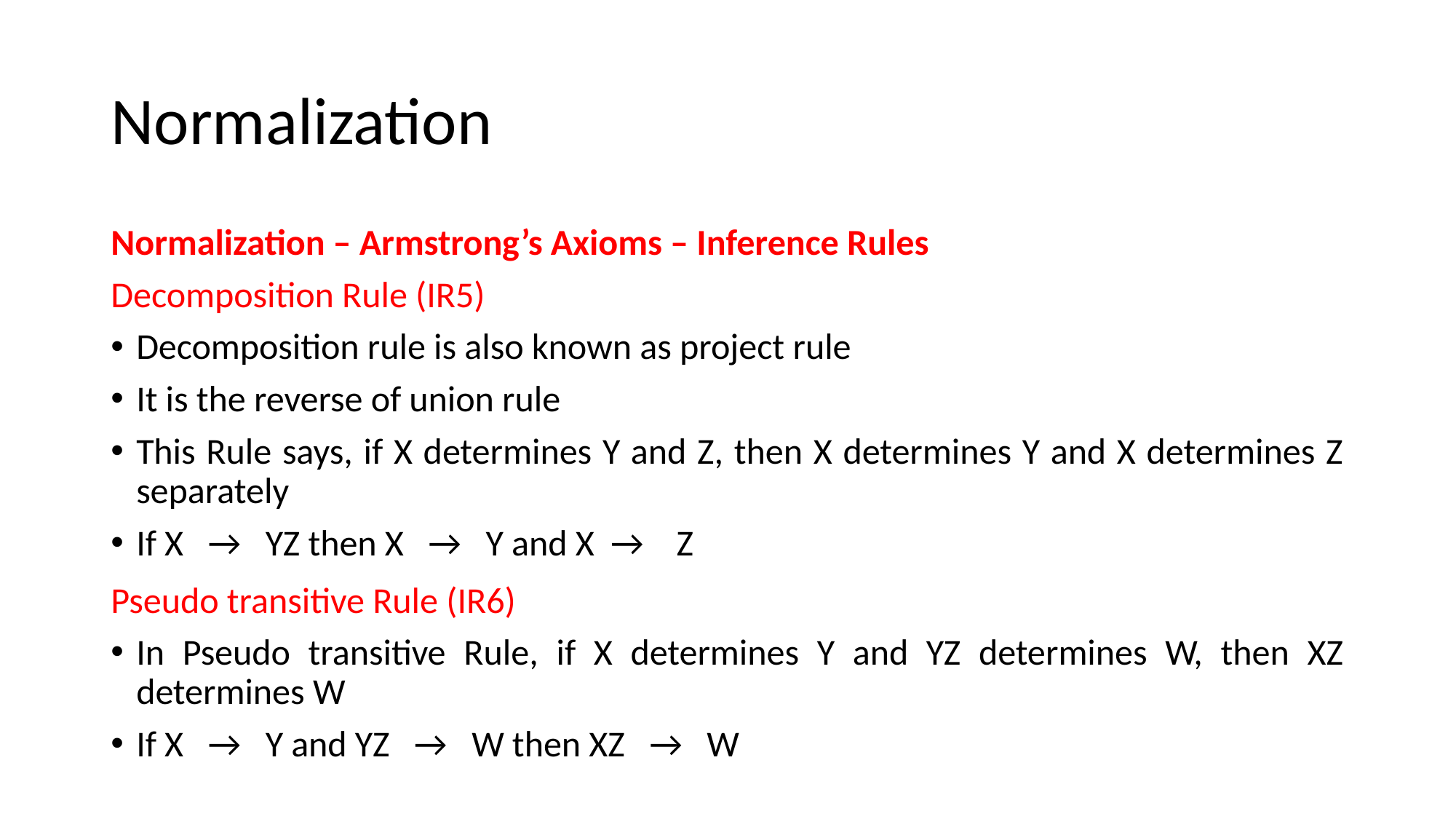

# Normalization
Normalization – Armstrong’s Axioms – Inference Rules
Decomposition Rule (IR5)
Decomposition rule is also known as project rule
It is the reverse of union rule
This Rule says, if X determines Y and Z, then X determines Y and X determines Z separately
If X   →   YZ then X   →   Y and X  →    Z
Pseudo transitive Rule (IR6)
In Pseudo transitive Rule, if X determines Y and YZ determines W, then XZ determines W
If X   →   Y and YZ   →   W then XZ   →   W